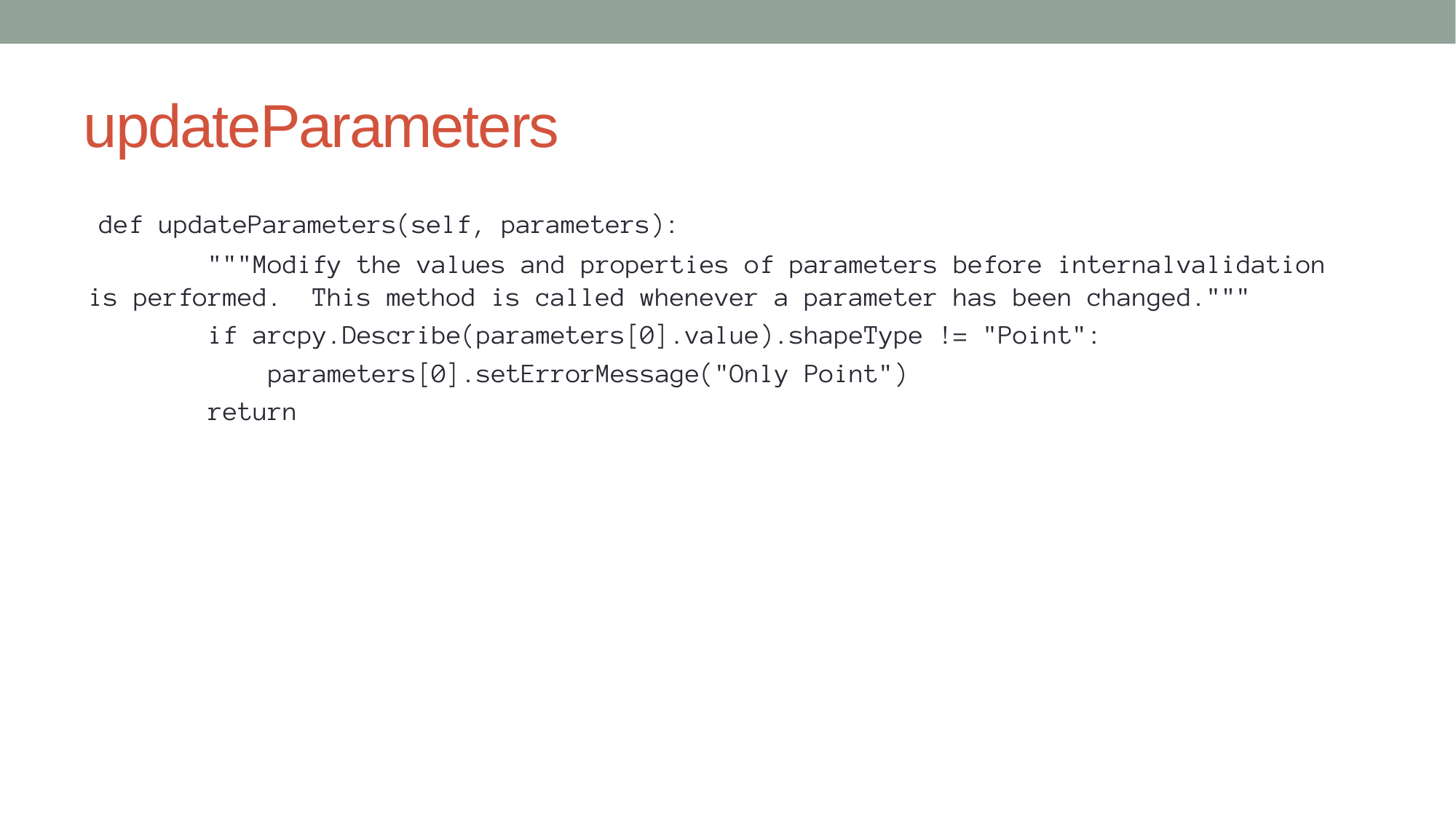

# updateParameters
 def updateParameters(self, parameters):
        """Modify the values and properties of parameters before internalvalidation is performed.  This method is called whenever a parameter has been changed."""
        if arcpy.Describe(parameters[0].value).shapeType != "Point":
            parameters[0].setErrorMessage("Only Point")
        return